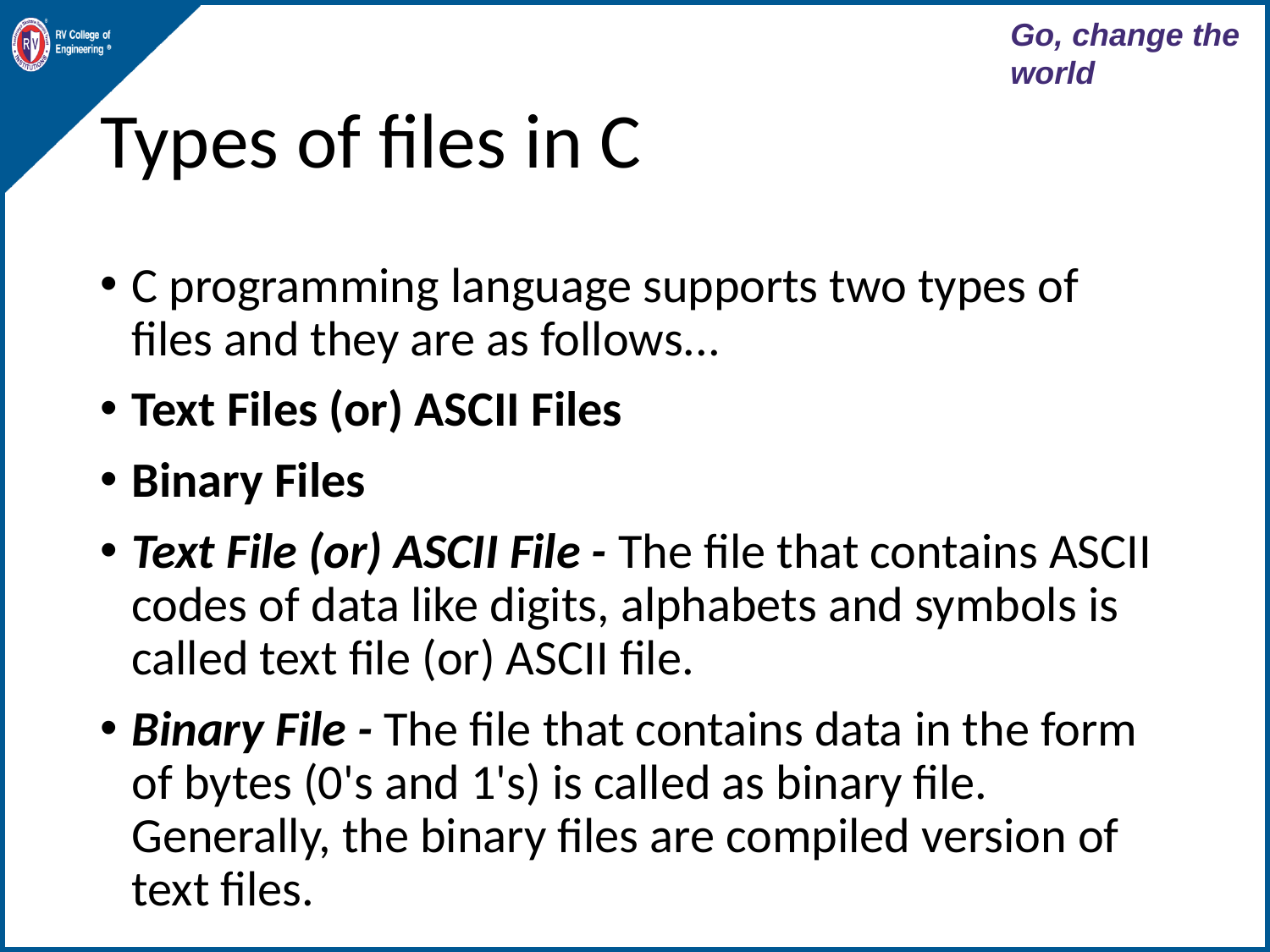

# Types of files in C
C programming language supports two types of files and they are as follows...
Text Files (or) ASCII Files
Binary Files
Text File (or) ASCII File - The file that contains ASCII codes of data like digits, alphabets and symbols is called text file (or) ASCII file.
Binary File - The file that contains data in the form of bytes (0's and 1's) is called as binary file. Generally, the binary files are compiled version of text files.